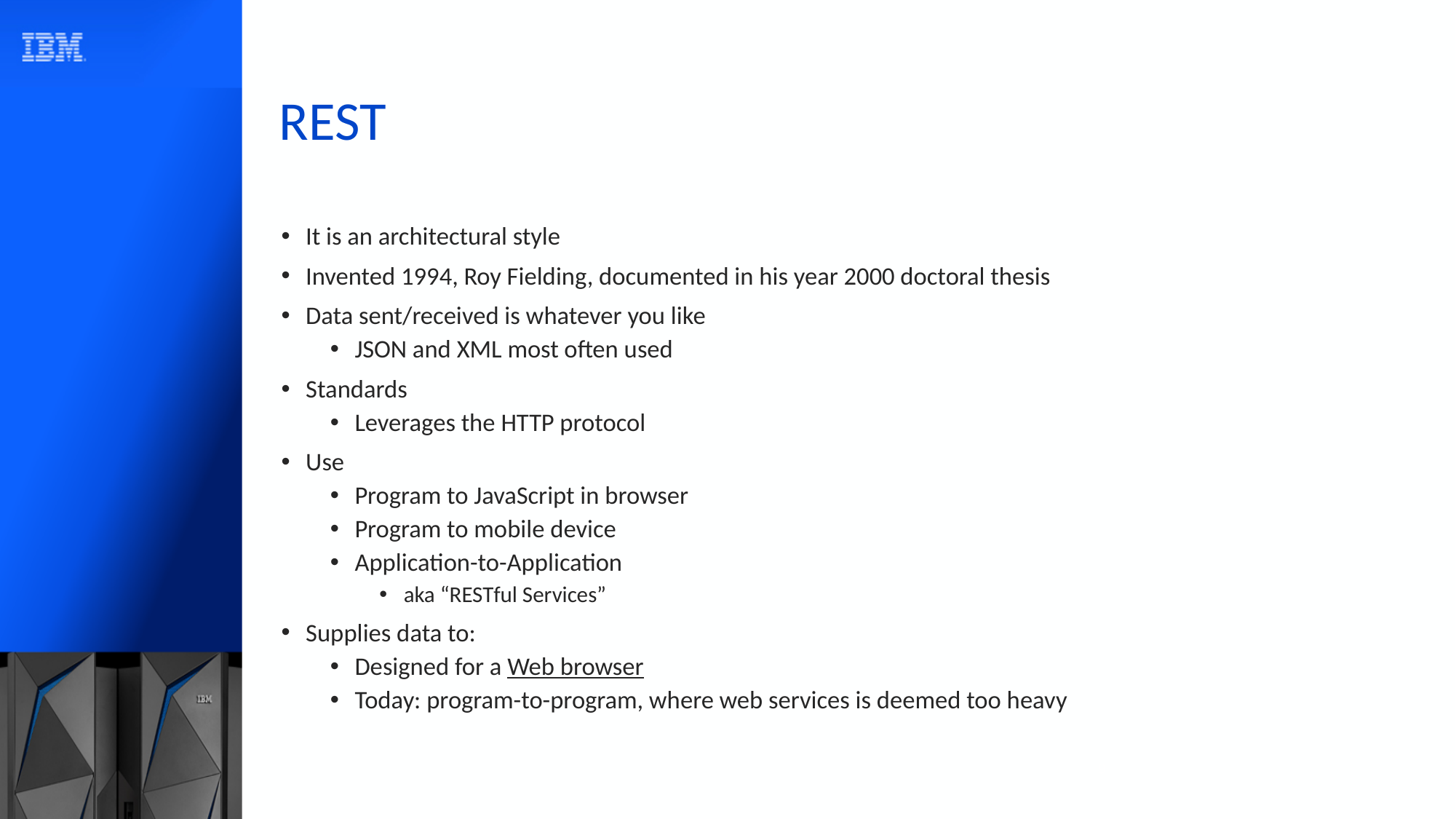

# REST
It is an architectural style
Invented 1994, Roy Fielding, documented in his year 2000 doctoral thesis
Data sent/received is whatever you like
JSON and XML most often used
Standards
Leverages the HTTP protocol
Use
Program to JavaScript in browser
Program to mobile device
Application-to-Application
aka “RESTful Services”
Supplies data to:
Designed for a Web browser
Today: program-to-program, where web services is deemed too heavy
9